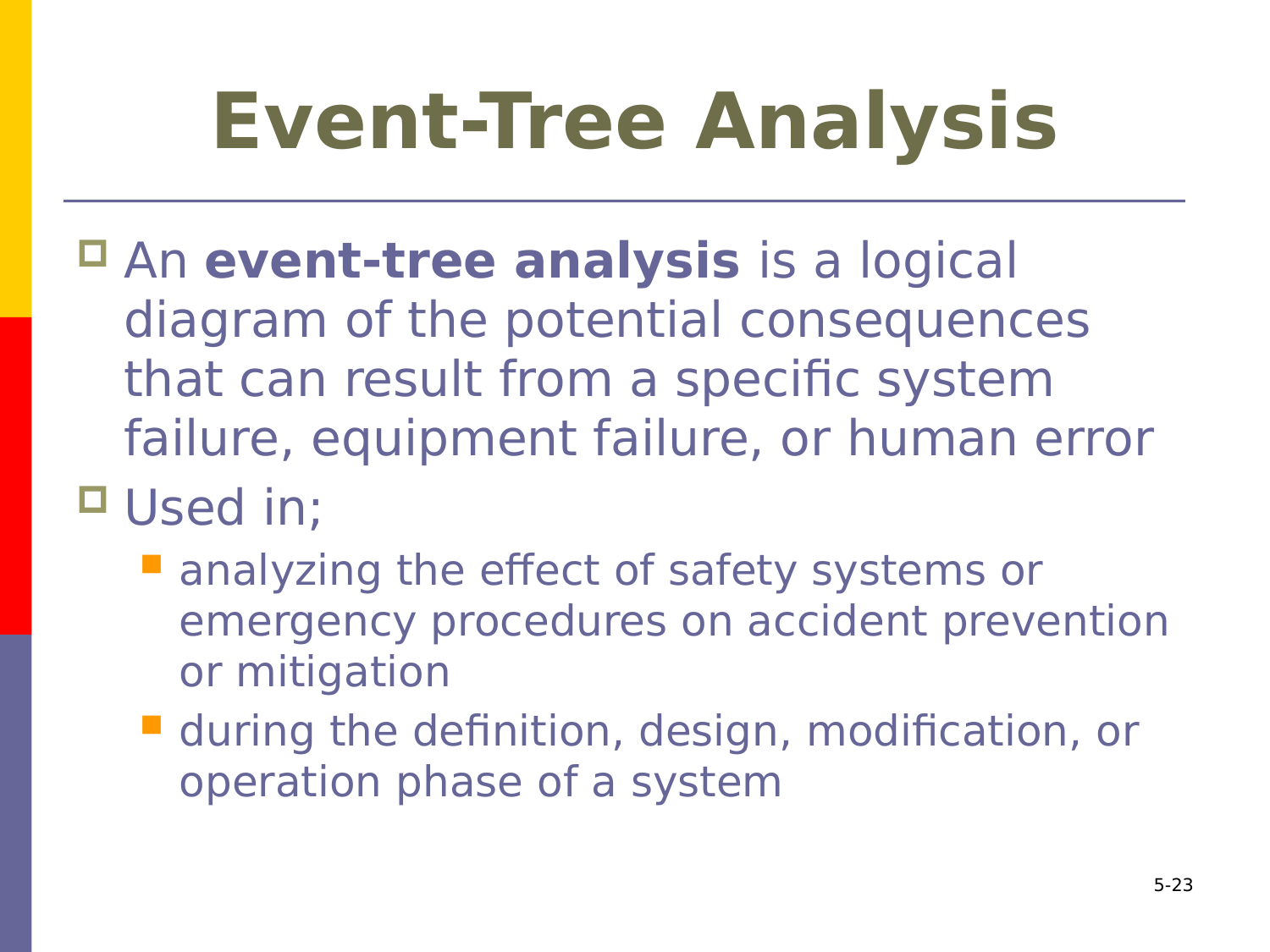

# Event-Tree Analysis
An event-tree analysis is a logical diagram of the potential consequences that can result from a specific system failure, equipment failure, or human error
Used in;
analyzing the effect of safety systems or emergency procedures on accident prevention or mitigation
during the definition, design, modification, or operation phase of a system
5-23